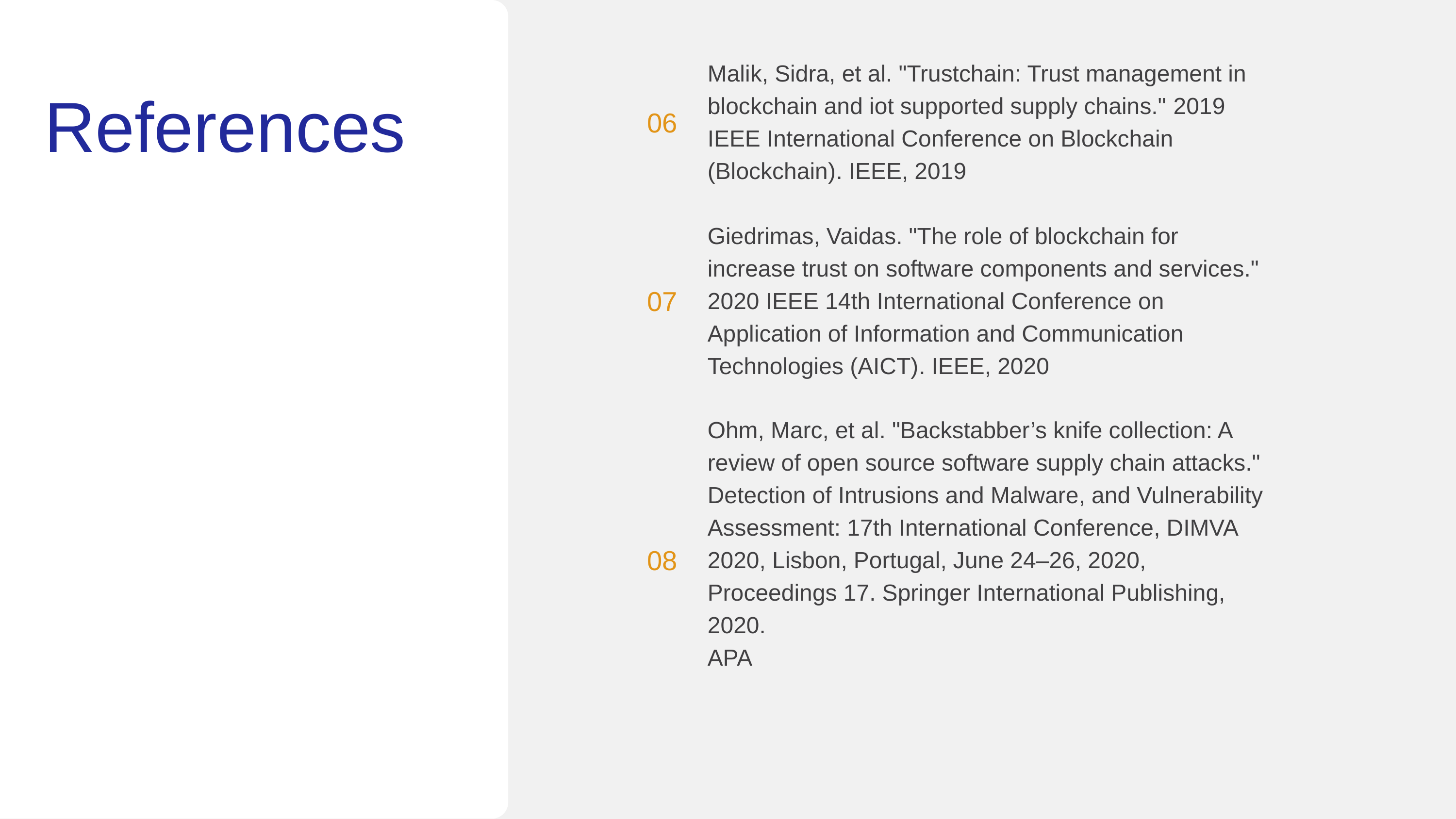

| 06 | Malik, Sidra, et al. "Trustchain: Trust management in blockchain and iot supported supply chains." 2019 IEEE International Conference on Blockchain (Blockchain). IEEE, 2019 |
| --- | --- |
| 07 | Giedrimas, Vaidas. "The role of blockchain for increase trust on software components and services." 2020 IEEE 14th International Conference on Application of Information and Communication Technologies (AICT). IEEE, 2020 |
| 08 | Ohm, Marc, et al. "Backstabber’s knife collection: A review of open source software supply chain attacks." Detection of Intrusions and Malware, and Vulnerability Assessment: 17th International Conference, DIMVA 2020, Lisbon, Portugal, June 24–26, 2020, Proceedings 17. Springer International Publishing, 2020. APA |
References